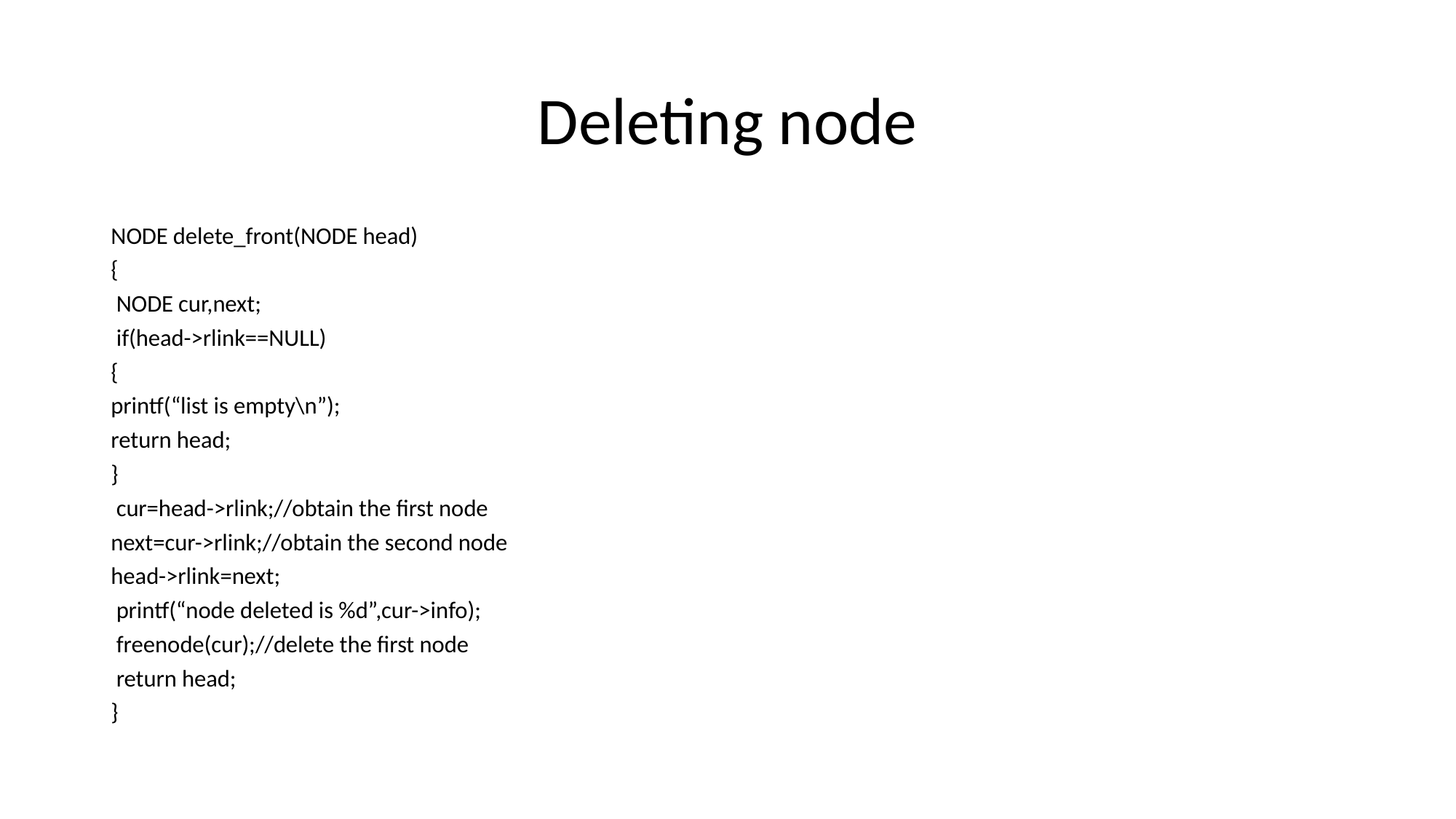

# Deleting node
NODE delete_front(NODE head)
{
 NODE cur,next;
 if(head->rlink==NULL)
{
printf(“list is empty\n”);
return head;
}
 cur=head->rlink;//obtain the first node
next=cur->rlink;//obtain the second node
head->rlink=next;
 printf(“node deleted is %d”,cur->info);
 freenode(cur);//delete the first node
 return head;
}